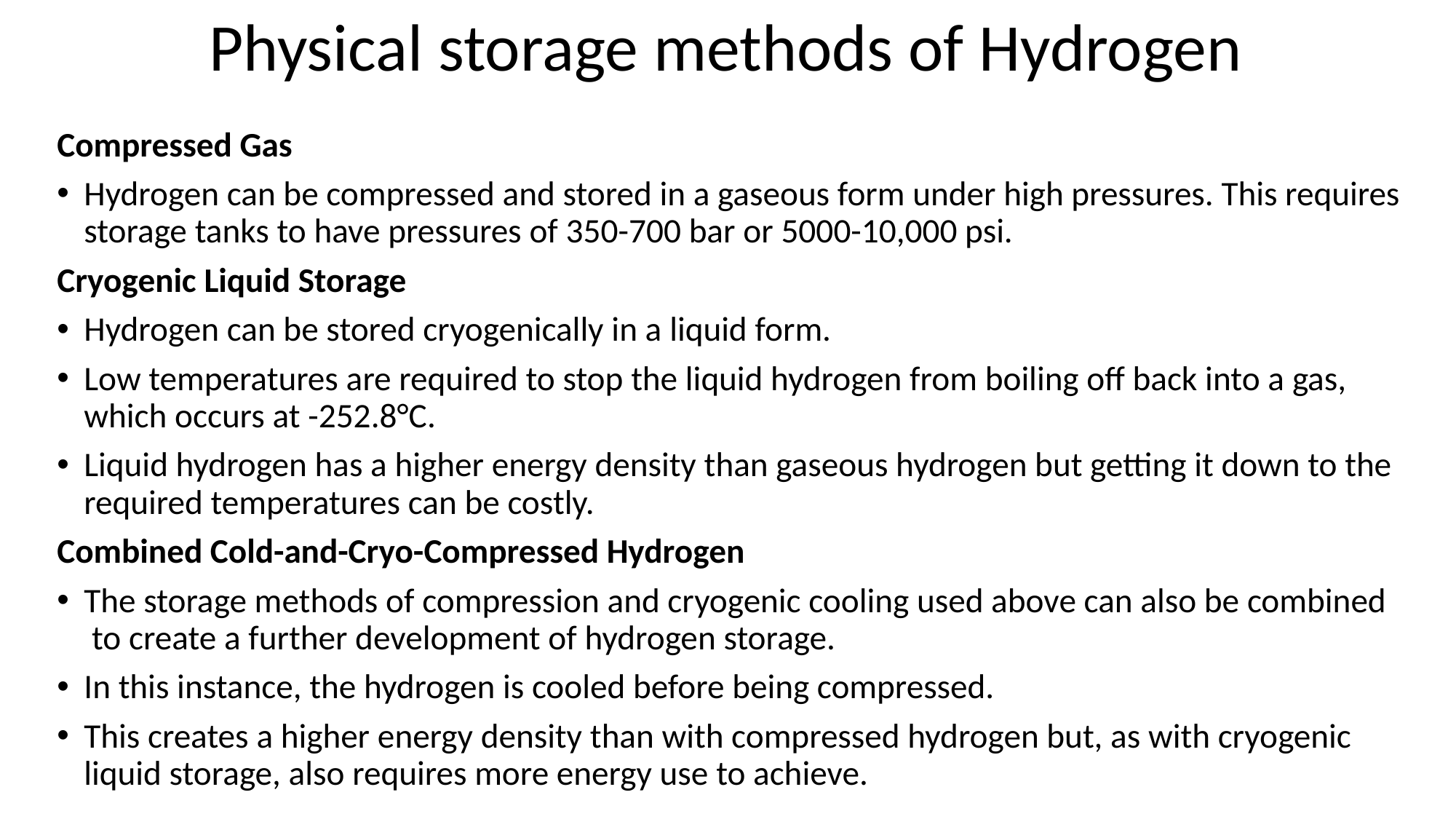

# Physical storage methods of Hydrogen
Compressed Gas
Hydrogen can be compressed and stored in a gaseous form under high pressures. This requires storage tanks to have pressures of 350-700 bar or 5000-10,000 psi.
Cryogenic Liquid Storage
Hydrogen can be stored cryogenically in a liquid form.
Low temperatures are required to stop the liquid hydrogen from boiling off back into a gas, which occurs at -252.8°C.
Liquid hydrogen has a higher energy density than gaseous hydrogen but getting it down to the required temperatures can be costly.
Combined Cold-and-Cryo-Compressed Hydrogen
The storage methods of compression and cryogenic cooling used above can also be combined  to create a further development of hydrogen storage.
In this instance, the hydrogen is cooled before being compressed.
This creates a higher energy density than with compressed hydrogen but, as with cryogenic liquid storage, also requires more energy use to achieve.